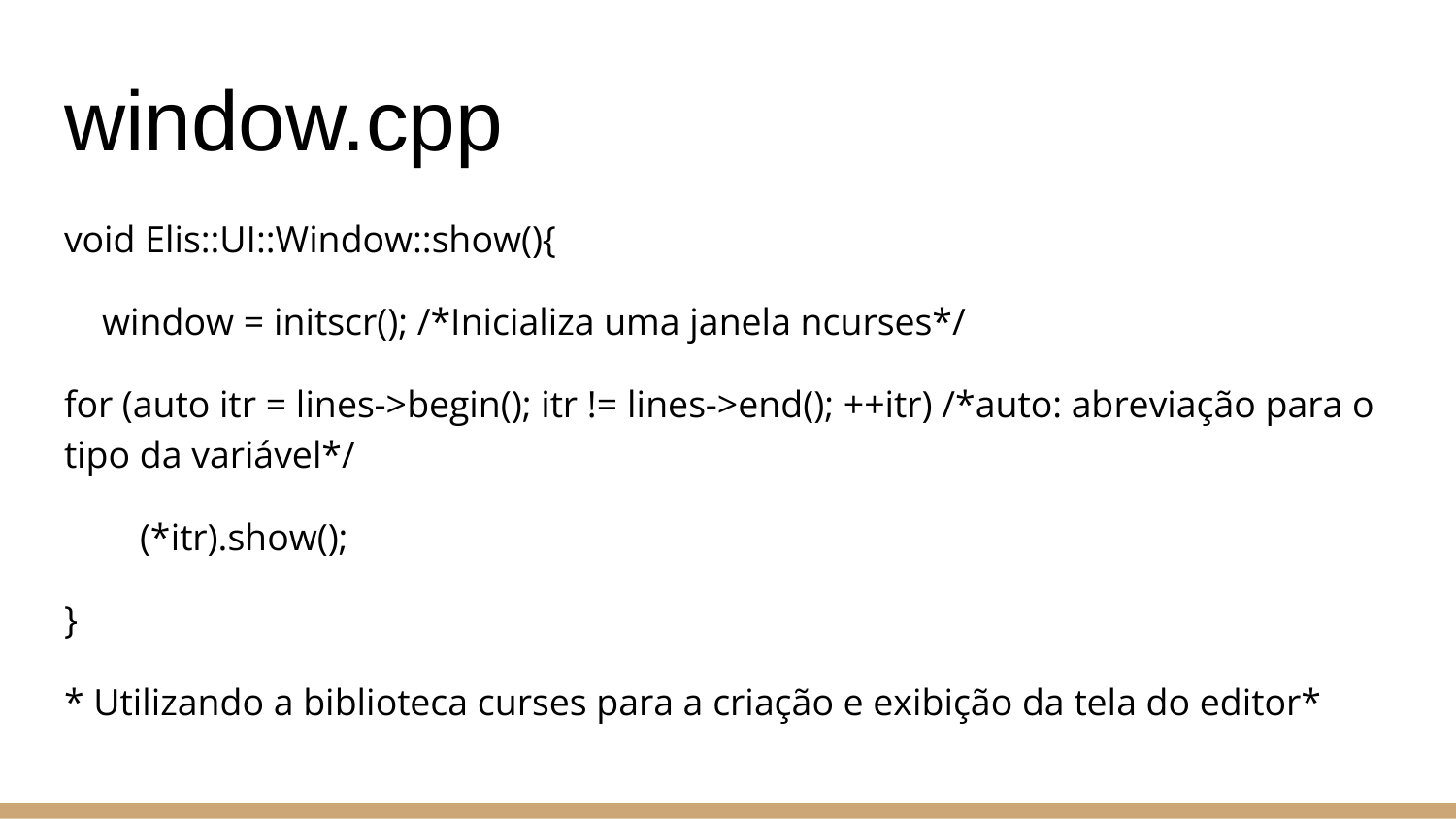

# window.cpp
void Elis::UI::Window::show(){
    window = initscr(); /*Inicializa uma janela ncurses*/
for (auto itr = lines->begin(); itr != lines->end(); ++itr) /*auto: abreviação para o tipo da variável*/
        (*itr).show();
}
* Utilizando a biblioteca curses para a criação e exibição da tela do editor*